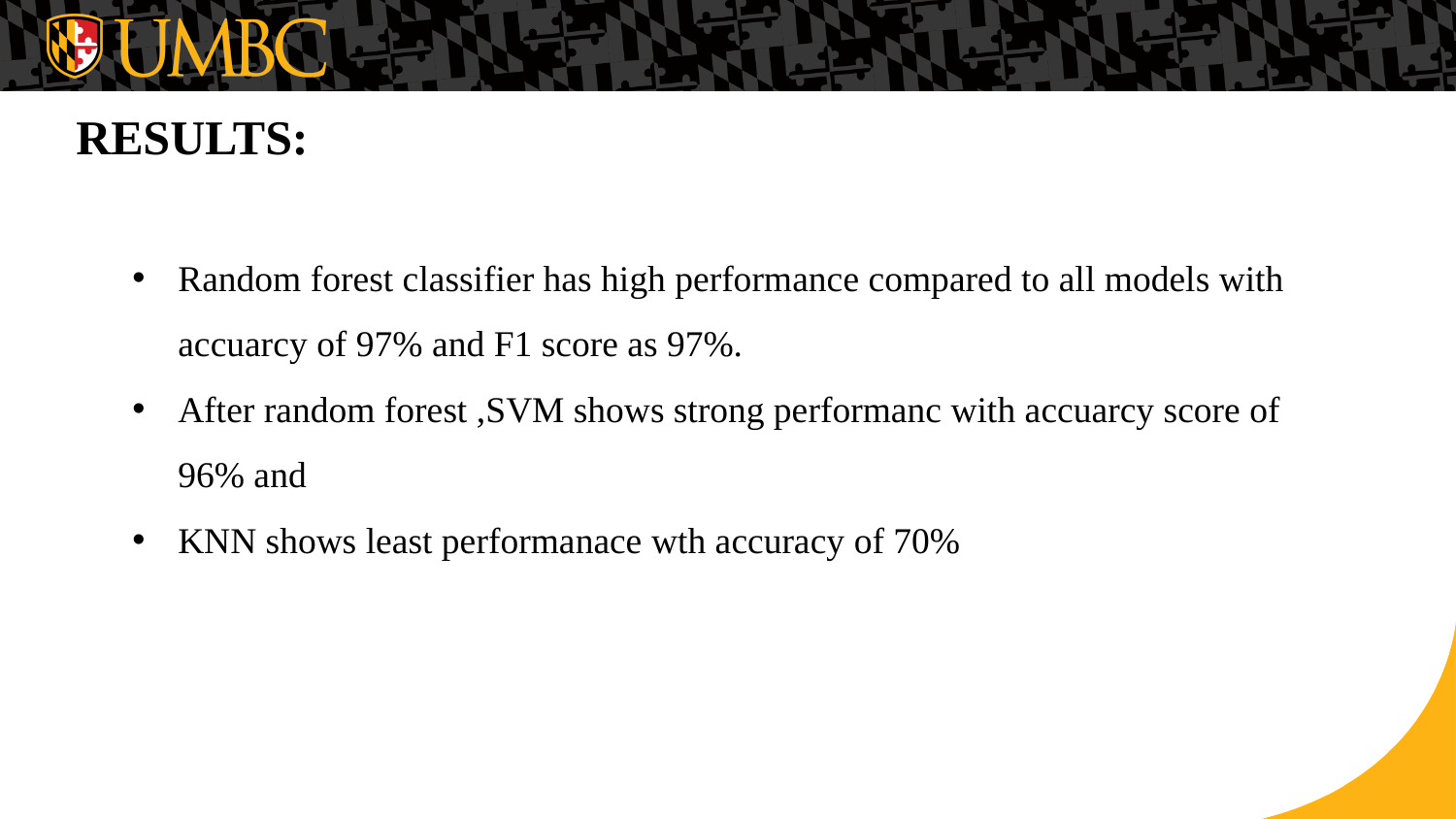

RESULTS:
Random forest classifier has high performance compared to all models with accuarcy of 97% and F1 score as 97%.
After random forest ,SVM shows strong performanc with accuarcy score of 96% and
KNN shows least performanace wth accuracy of 70%